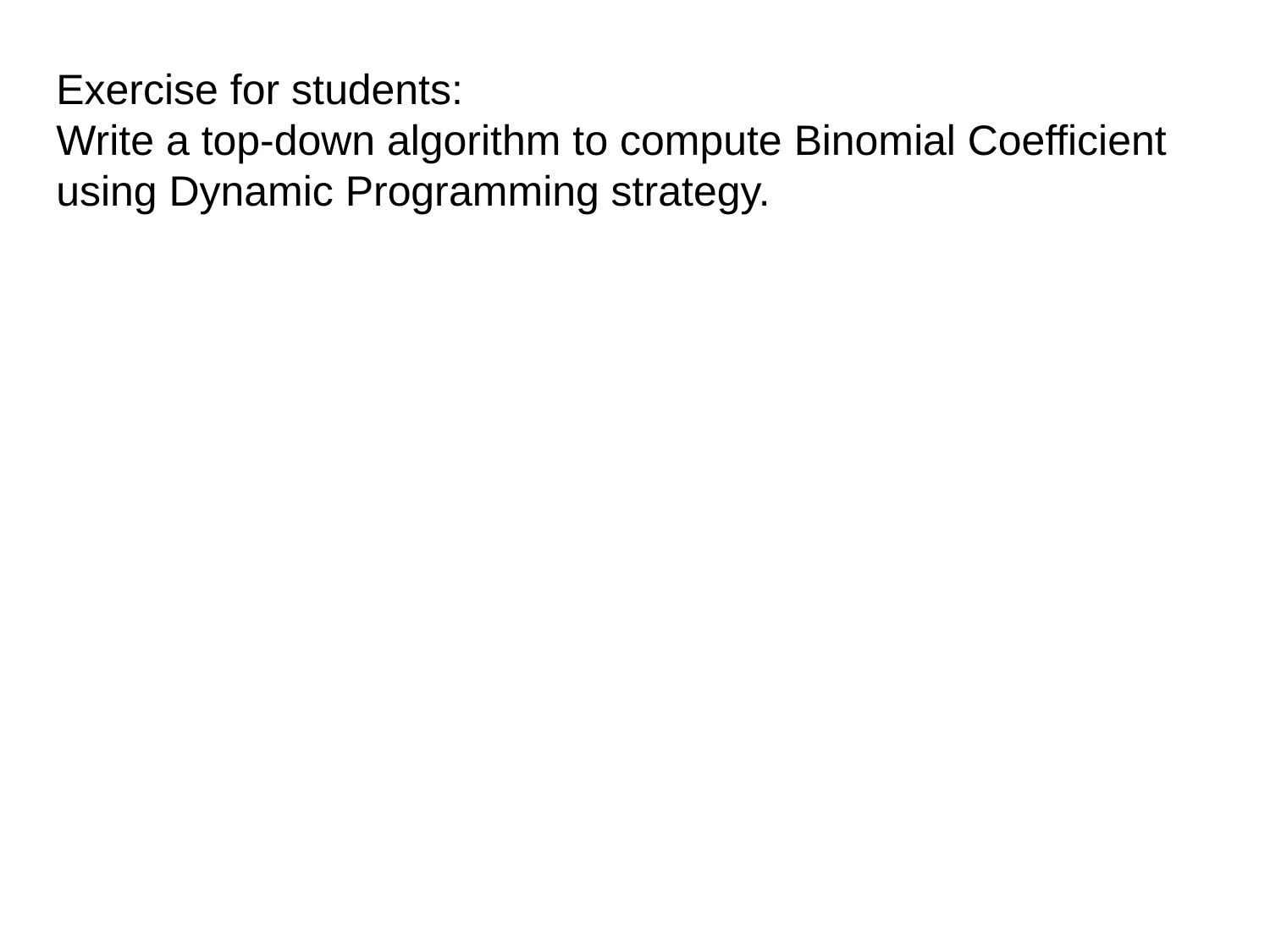

Exercise for students:
Write a top-down algorithm to compute Binomial Coefficient using Dynamic Programming strategy.